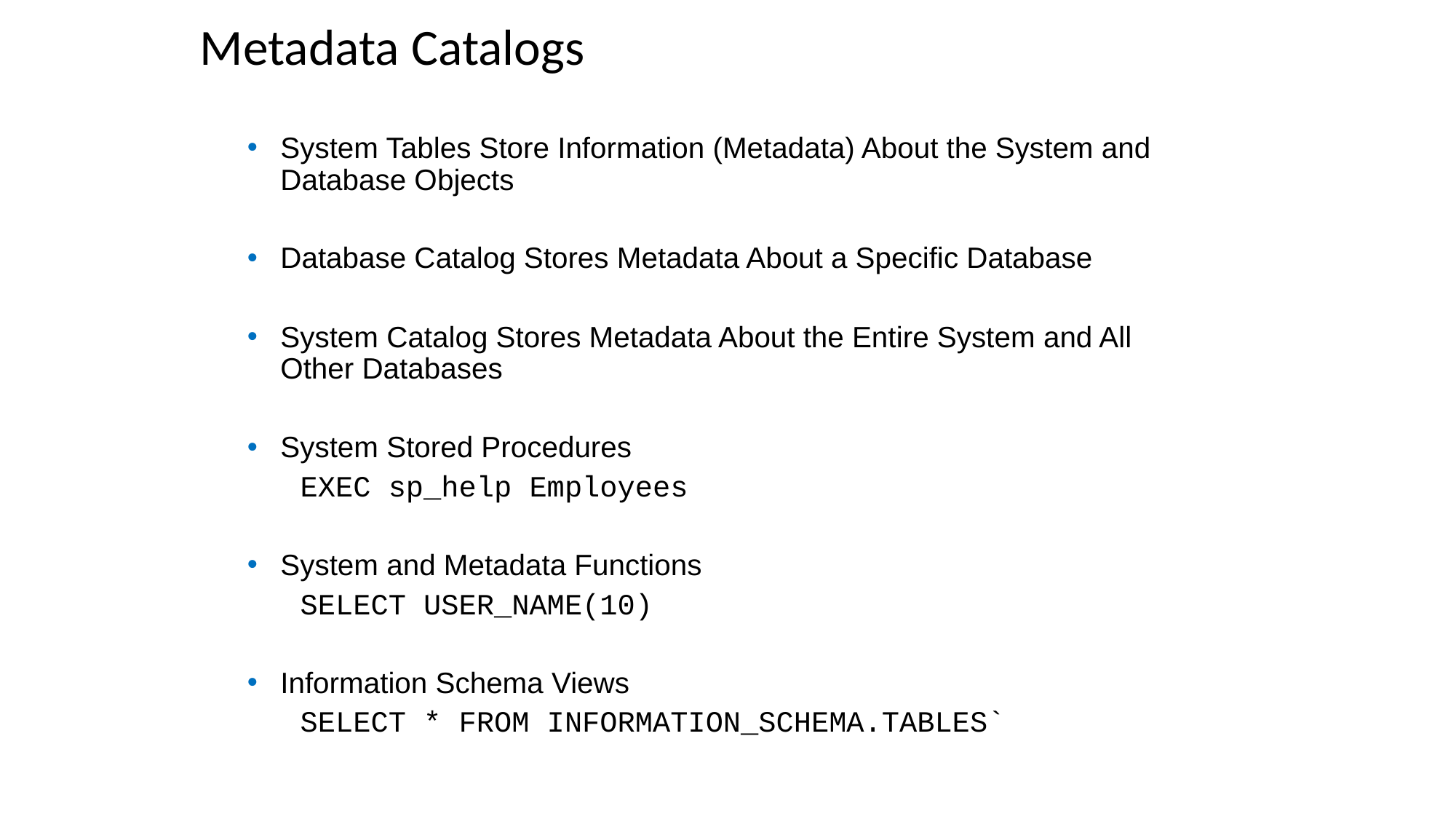

Metadata Catalogs
System Tables Store Information (Metadata) About the System and Database Objects

Database Catalog Stores Metadata About a Specific Database

System Catalog Stores Metadata About the Entire System and All Other Databases

System Stored Procedures
EXEC sp_help Employees

System and Metadata Functions
SELECT USER_NAME(10)

Information Schema Views
SELECT * FROM INFORMATION_SCHEMA.TABLES`